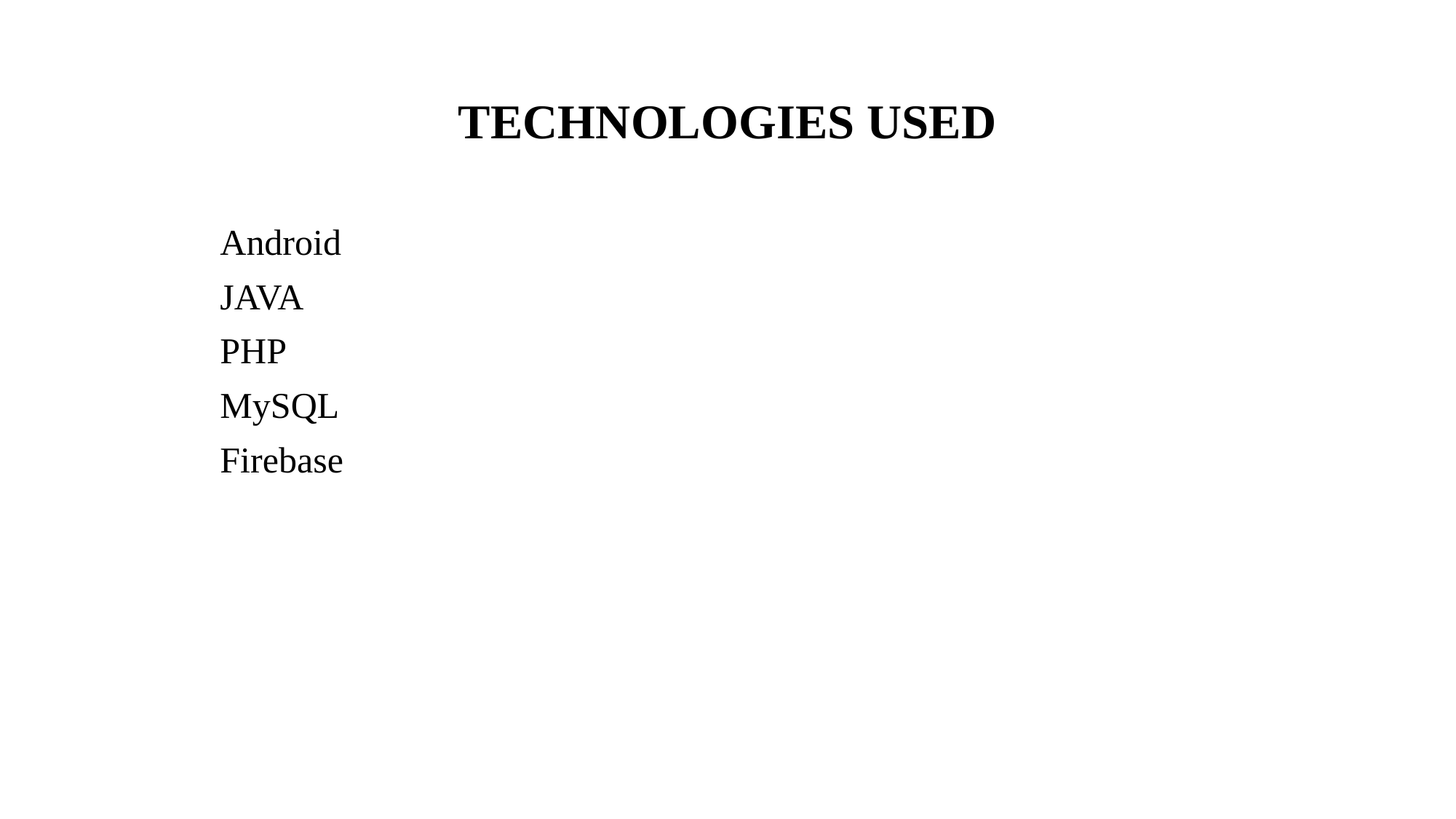

# TECHNOLOGIES USED
	Android
	JAVA
	PHP
	MySQL
	Firebase